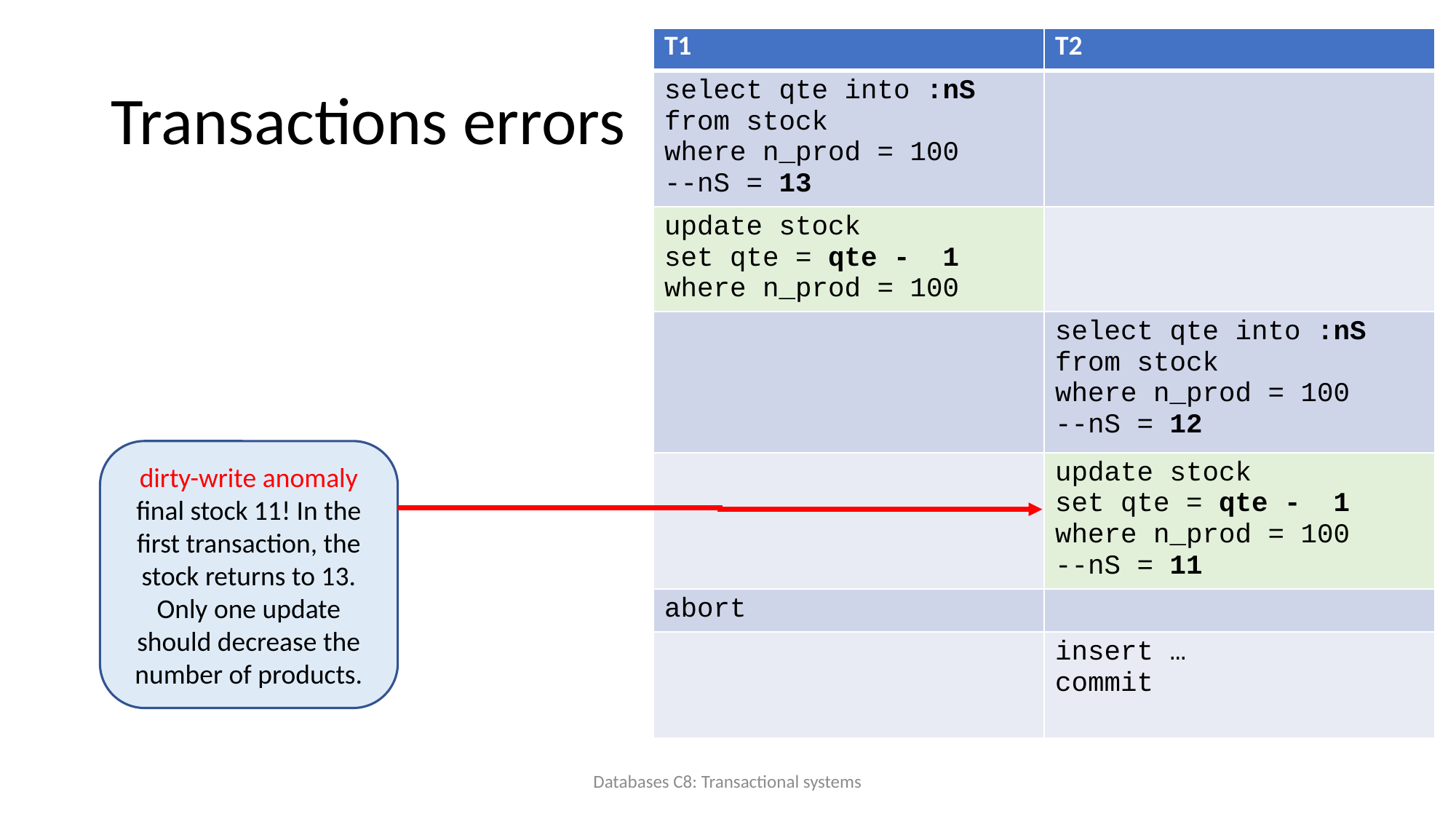

| T1 | T2 |
| --- | --- |
| select qte into :nS from stock where n\_prod = 100 --nS = 13 |  |
| update stock set qte = qte - 1 where n\_prod = 100 |  |
|  | select qte into :nS from stock where n\_prod = 100 --nS = 12 |
|  | update stock set qte = qte - 1 where n\_prod = 100 --nS = 11 |
| abort |  |
|  | insert … commit |
# Transactions errors

dirty-write anomaly
final stock 11! In the first transaction, the stock returns to 13. Only one update should decrease the number of products.
Databases C8: Transactional systems